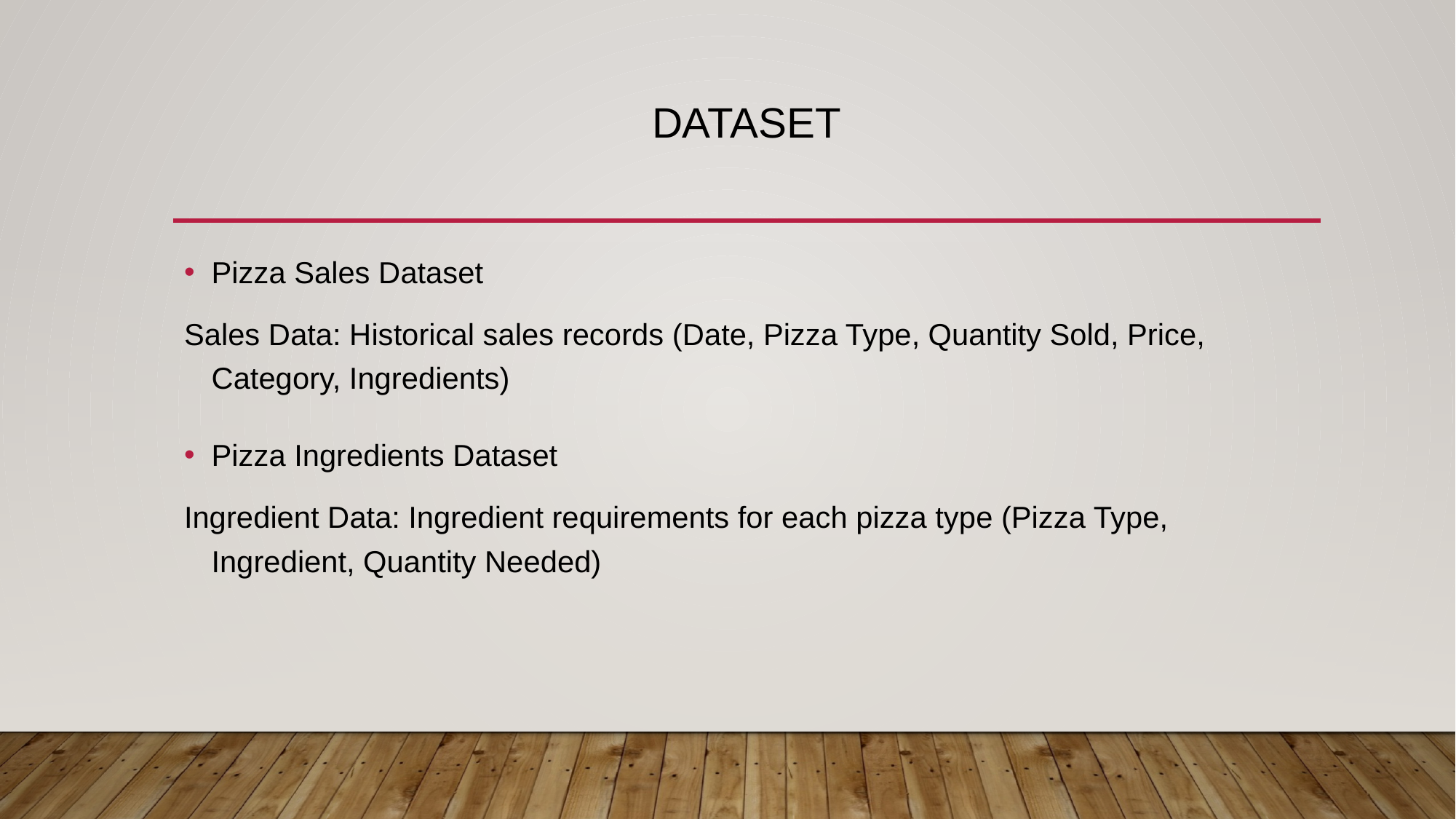

# Dataset
Pizza Sales Dataset
Sales Data: Historical sales records (Date, Pizza Type, Quantity Sold, Price, Category, Ingredients)
Pizza Ingredients Dataset
Ingredient Data: Ingredient requirements for each pizza type (Pizza Type, Ingredient, Quantity Needed)